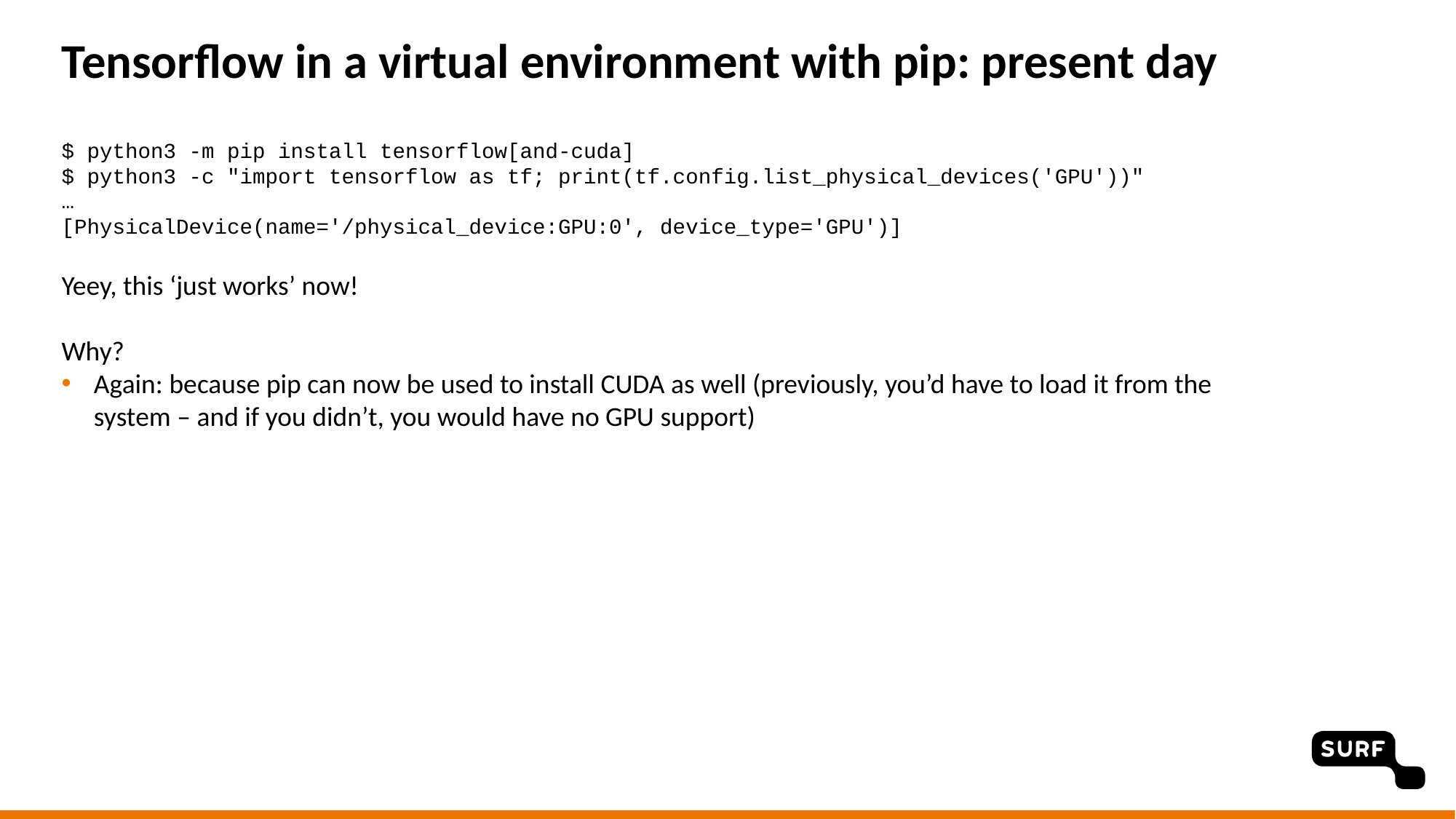

# Tensorflow in a virtual environment with pip: present day
$ python3 -m pip install tensorflow[and-cuda]
$ python3 -c "import tensorflow as tf; print(tf.config.list_physical_devices('GPU'))"
…
[PhysicalDevice(name='/physical_device:GPU:0', device_type='GPU')]

Yeey, this ‘just works’ now!

Why?
Again: because pip can now be used to install CUDA as well (previously, you’d have to load it from the system – and if you didn’t, you would have no GPU support)